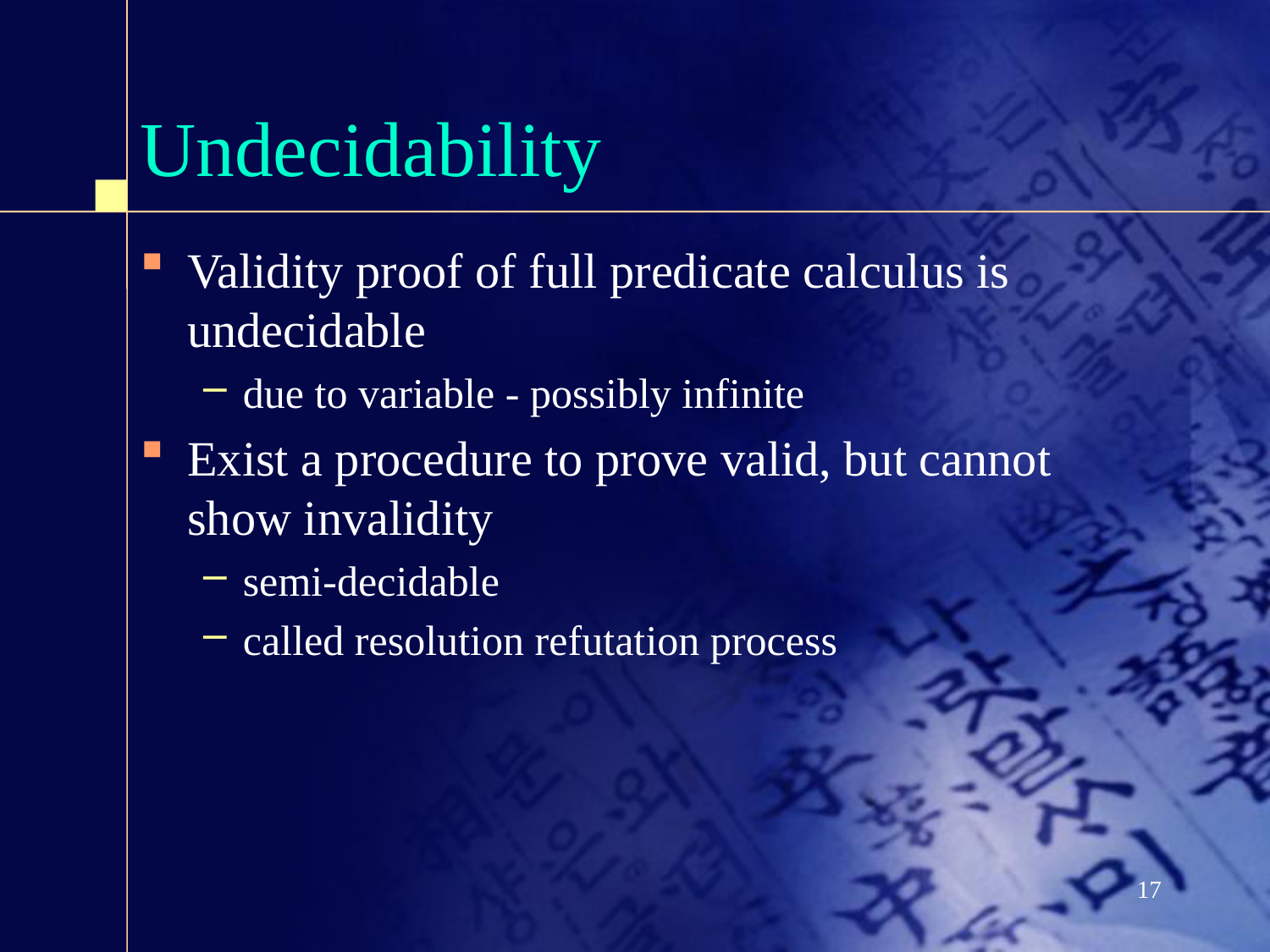

# Undecidability
Validity proof of full predicate calculus is undecidable
due to variable - possibly infinite
Exist a procedure to prove valid, but cannot show invalidity
semi-decidable
called resolution refutation process
17